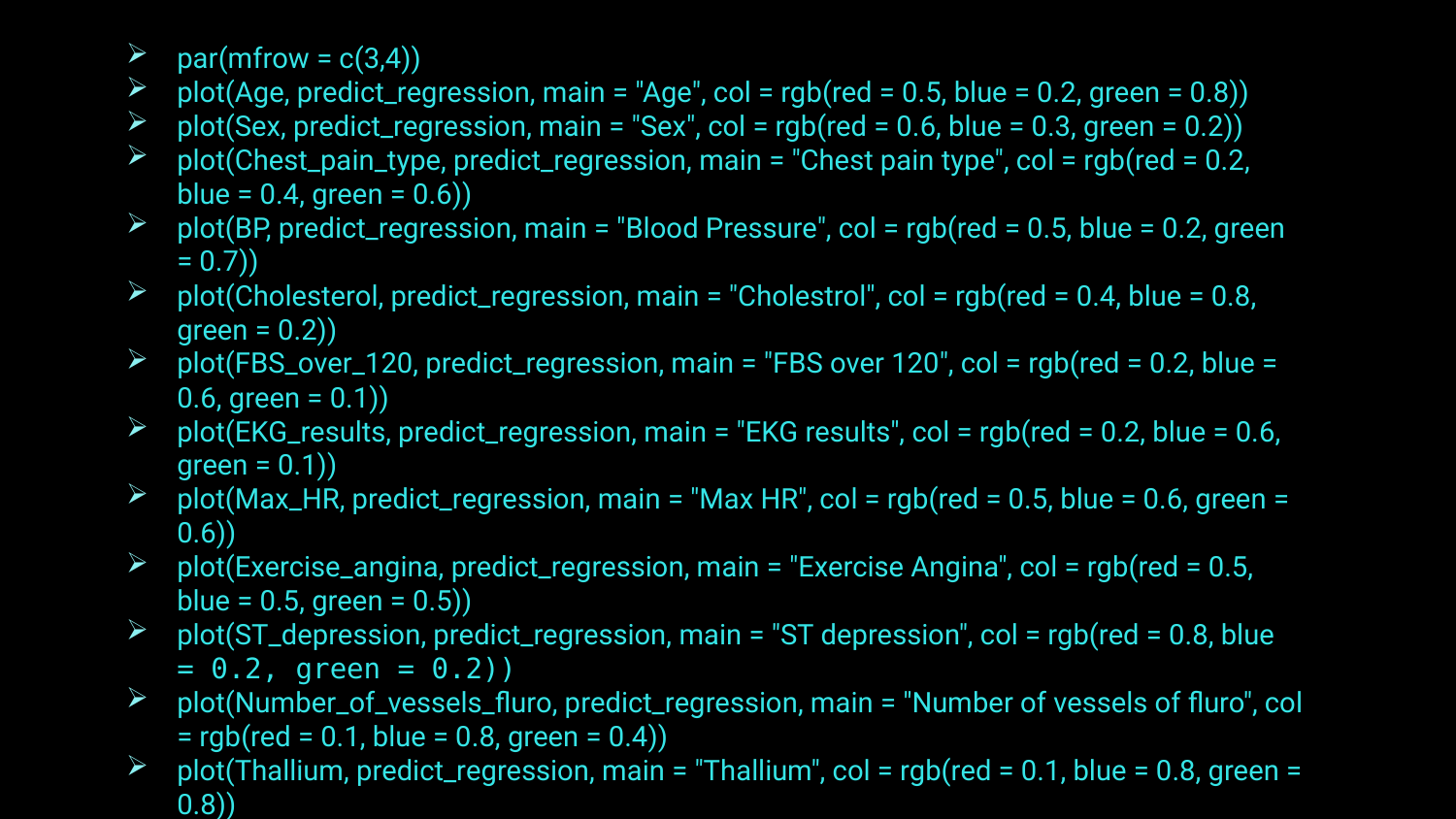

par(mfrow = c(3,4))
plot(Age, predict_regression, main = "Age", col = rgb(red = 0.5, blue = 0.2, green = 0.8))
plot(Sex, predict_regression, main = "Sex", col = rgb(red = 0.6, blue = 0.3, green = 0.2))
plot(Chest_pain_type, predict_regression, main = "Chest pain type", col = rgb(red = 0.2, blue = 0.4, green = 0.6))
plot(BP, predict_regression, main = "Blood Pressure", col = rgb(red = 0.5, blue = 0.2, green = 0.7))
plot(Cholesterol, predict_regression, main = "Cholestrol", col = rgb(red = 0.4, blue = 0.8, green = 0.2))
plot(FBS_over_120, predict_regression, main = "FBS over 120", col = rgb(red = 0.2, blue = 0.6, green = 0.1))
plot(EKG_results, predict_regression, main = "EKG results", col = rgb(red = 0.2, blue = 0.6, green = 0.1))
plot(Max_HR, predict_regression, main = "Max HR", col = rgb(red = 0.5, blue = 0.6, green = 0.6))
plot(Exercise_angina, predict_regression, main = "Exercise Angina", col = rgb(red = 0.5, blue = 0.5, green = 0.5))
plot(ST_depression, predict_regression, main = "ST depression", col = rgb(red = 0.8, blue = 0.2, green = 0.2))
plot(Number_of_vessels_fluro, predict_regression, main = "Number of vessels of fluro", col = rgb(red = 0.1, blue = 0.8, green = 0.4))
plot(Thallium, predict_regression, main = "Thallium", col = rgb(red = 0.1, blue = 0.8, green = 0.8))